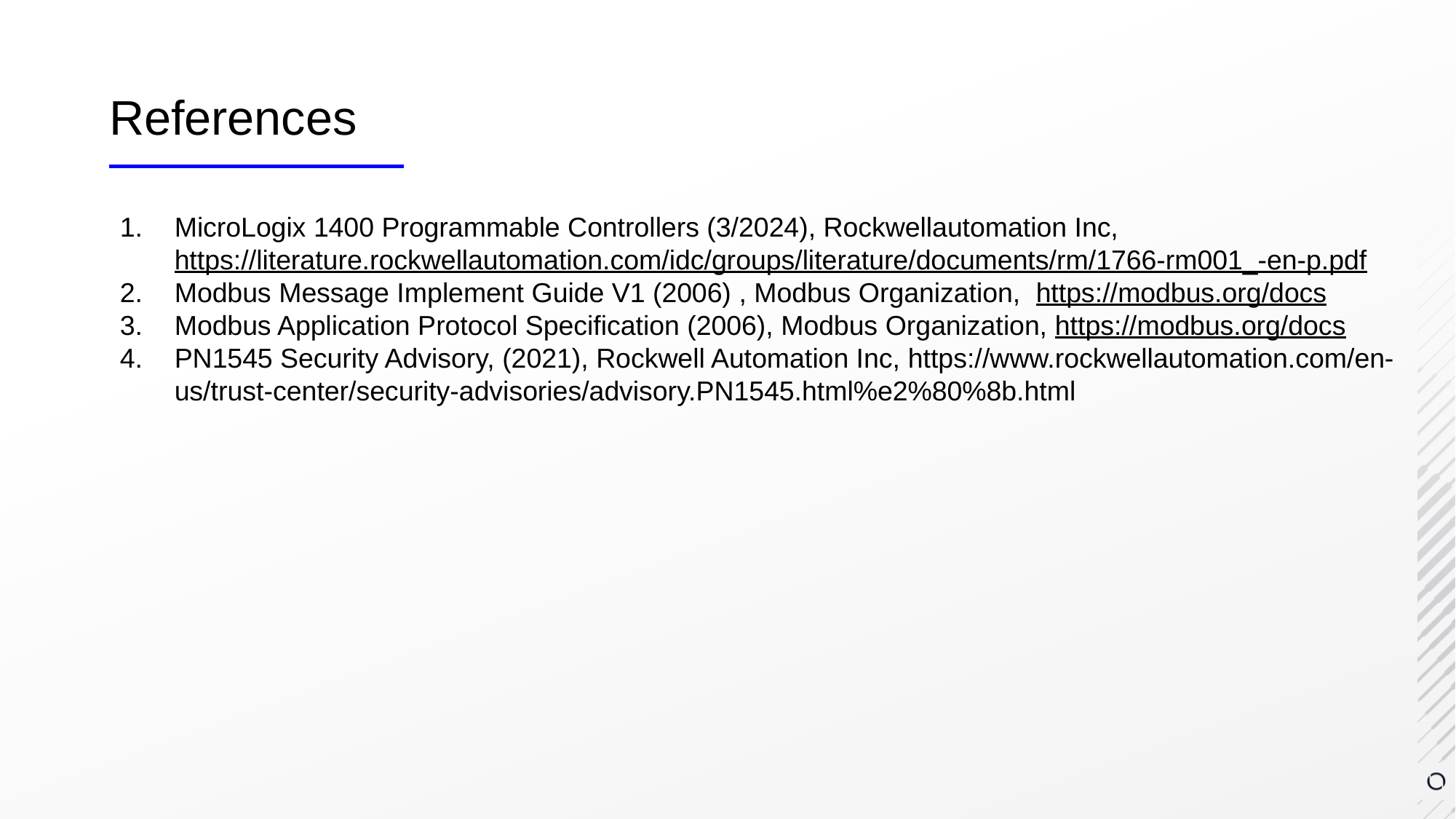

References
MicroLogix 1400 Programmable Controllers (3/2024), Rockwellautomation Inc,  https://literature.rockwellautomation.com/idc/groups/literature/documents/rm/1766-rm001_-en-p.pdf
Modbus Message Implement Guide V1 (2006) , Modbus Organization,  https://modbus.org/docs
Modbus Application Protocol Specification (2006), Modbus Organization, https://modbus.org/docs
PN1545 Security Advisory, (2021), Rockwell Automation Inc, https://www.rockwellautomation.com/en-us/trust-center/security-advisories/advisory.PN1545.html%e2%80%8b.html